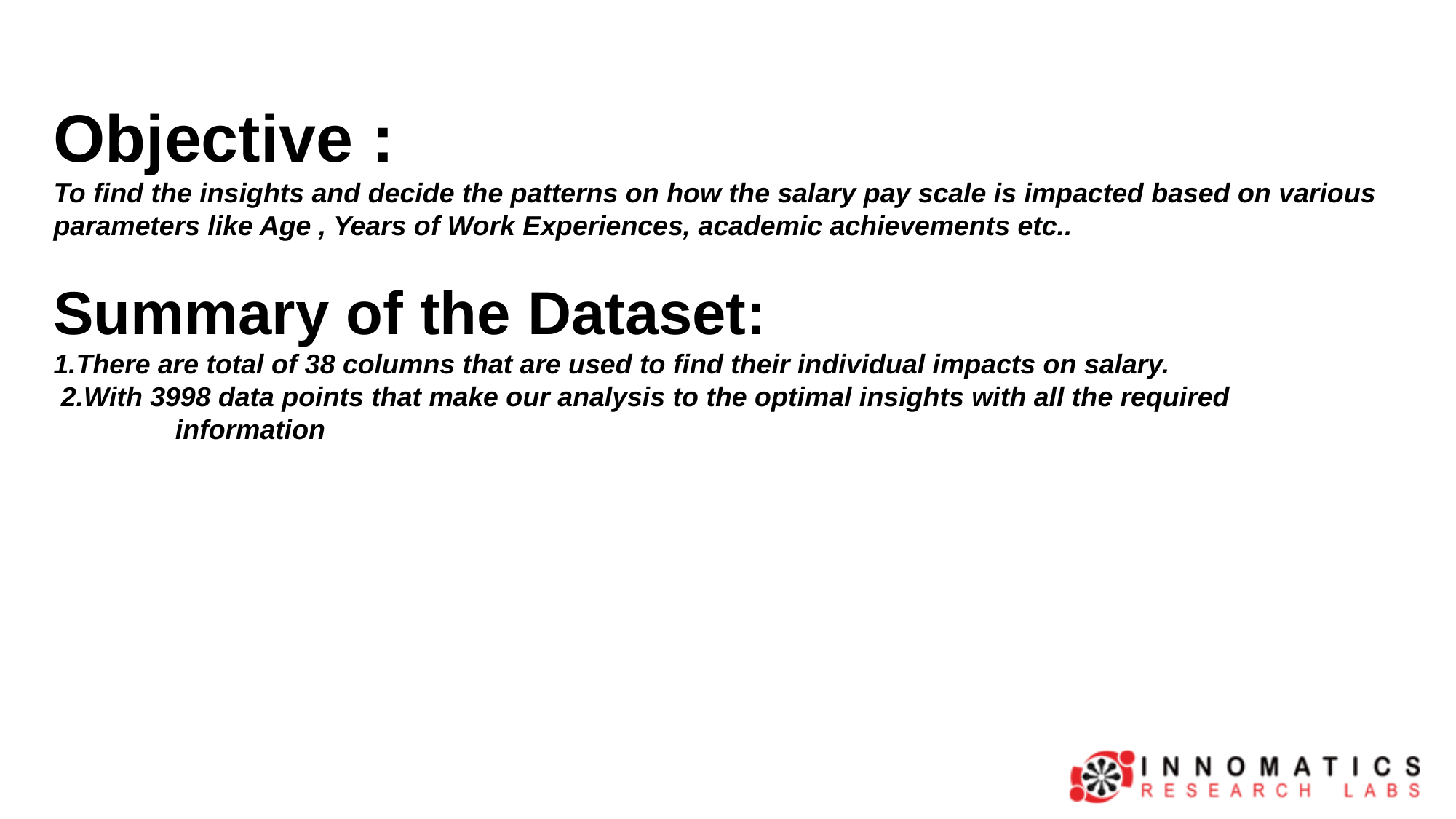

Objective :
To find the insights and decide the patterns on how the salary pay scale is impacted based on various parameters like Age , Years of Work Experiences, academic achievements etc..

Summary of the Dataset:
1.There are total of 38 columns that are used to find their individual impacts on salary.
 2.With 3998 data points that make our analysis to the optimal insights with all the required                                     information